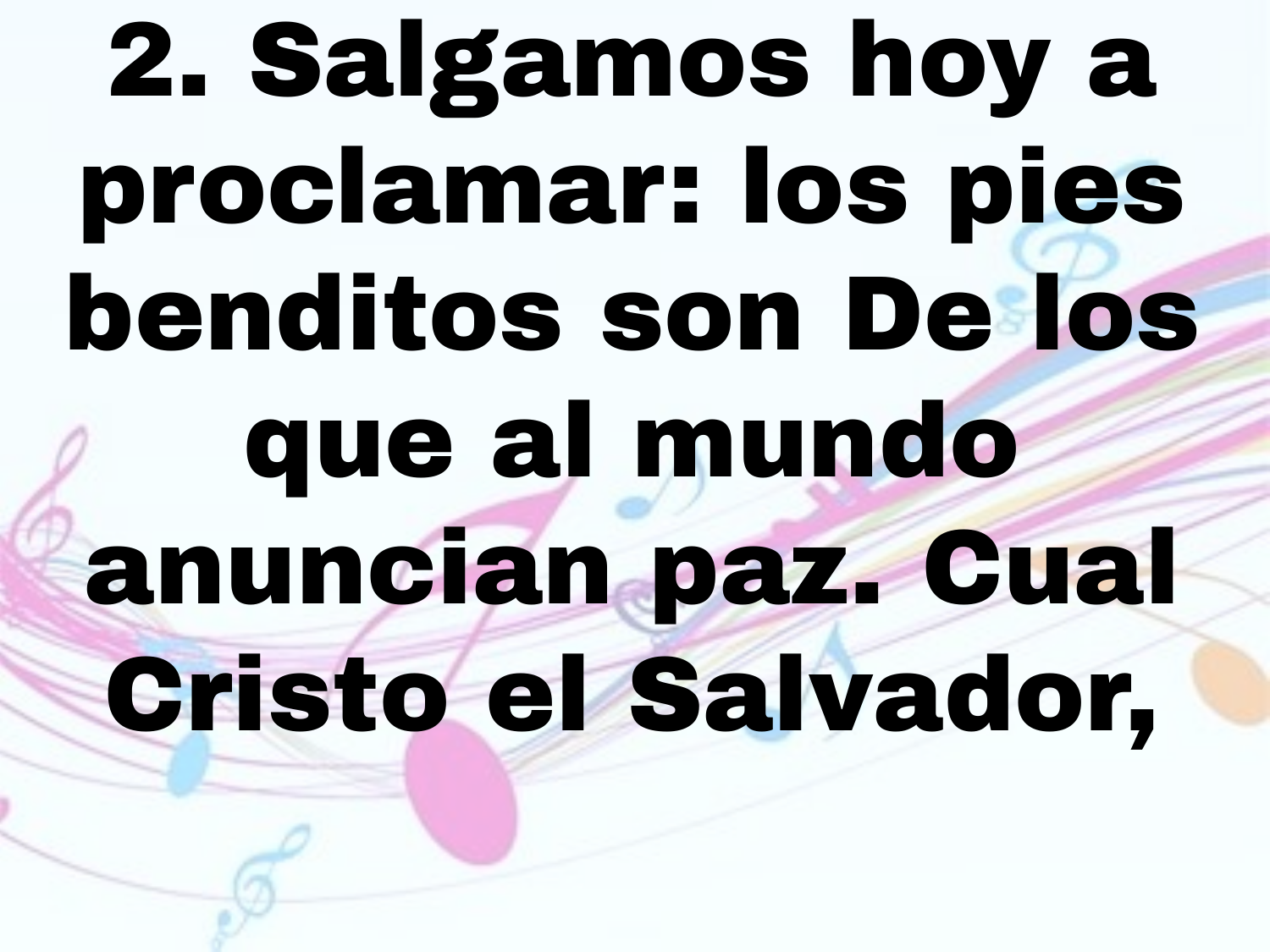

2. Salgamos hoy a proclamar: los pies benditos son De los que al mundo anuncian paz. Cual Cristo el Salvador,